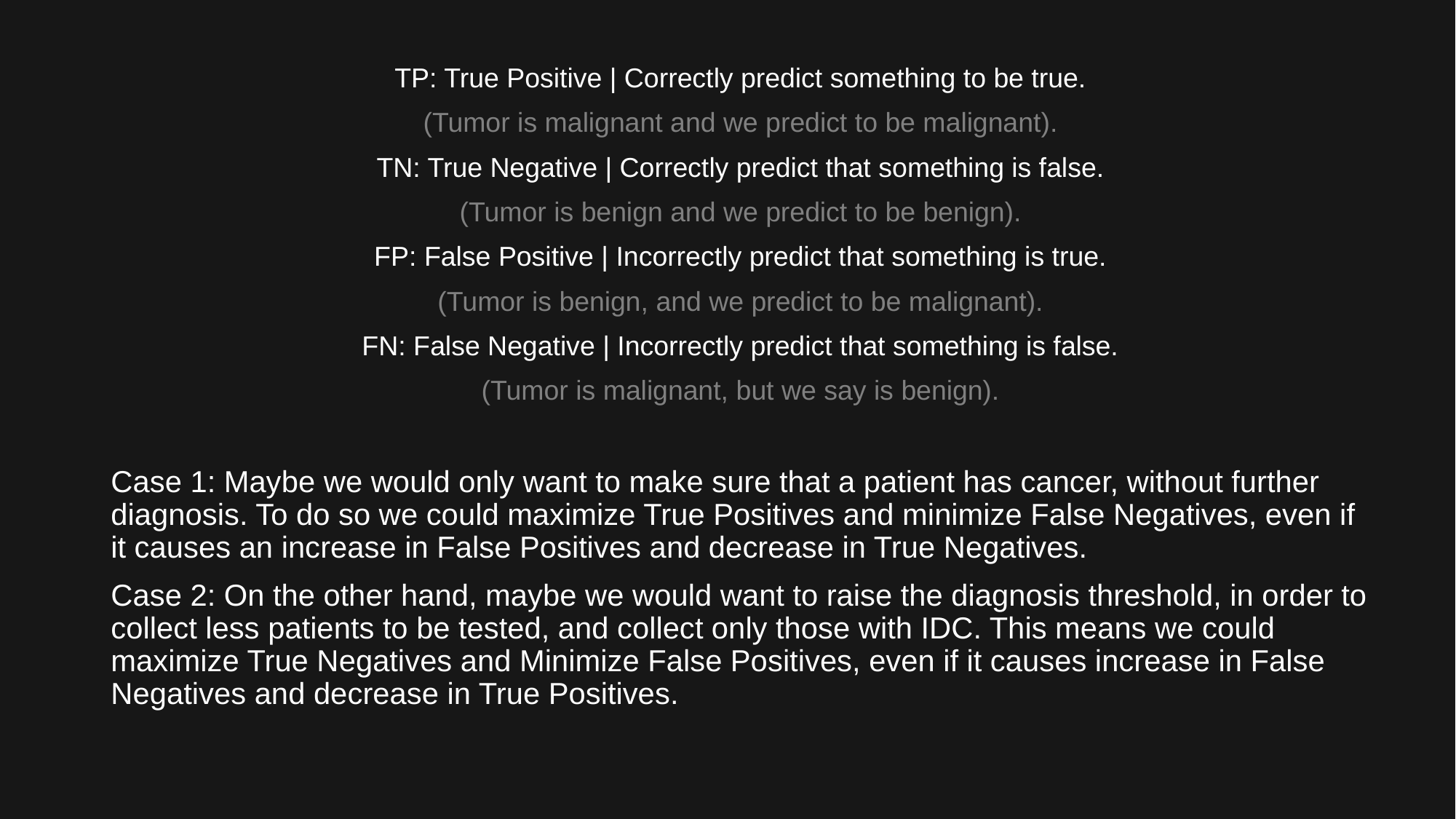

TP: True Positive | Correctly predict something to be true.
(Tumor is malignant and we predict to be malignant).
TN: True Negative | Correctly predict that something is false.
(Tumor is benign and we predict to be benign).
FP: False Positive | Incorrectly predict that something is true.
(Tumor is benign, and we predict to be malignant).
FN: False Negative | Incorrectly predict that something is false.
(Tumor is malignant, but we say is benign).

Case 1: Maybe we would only want to make sure that a patient has cancer, without further diagnosis. To do so we could maximize True Positives and minimize False Negatives, even if it causes an increase in False Positives and decrease in True Negatives.
Case 2: On the other hand, maybe we would want to raise the diagnosis threshold, in order to collect less patients to be tested, and collect only those with IDC. This means we could maximize True Negatives and Minimize False Positives, even if it causes increase in False Negatives and decrease in True Positives.